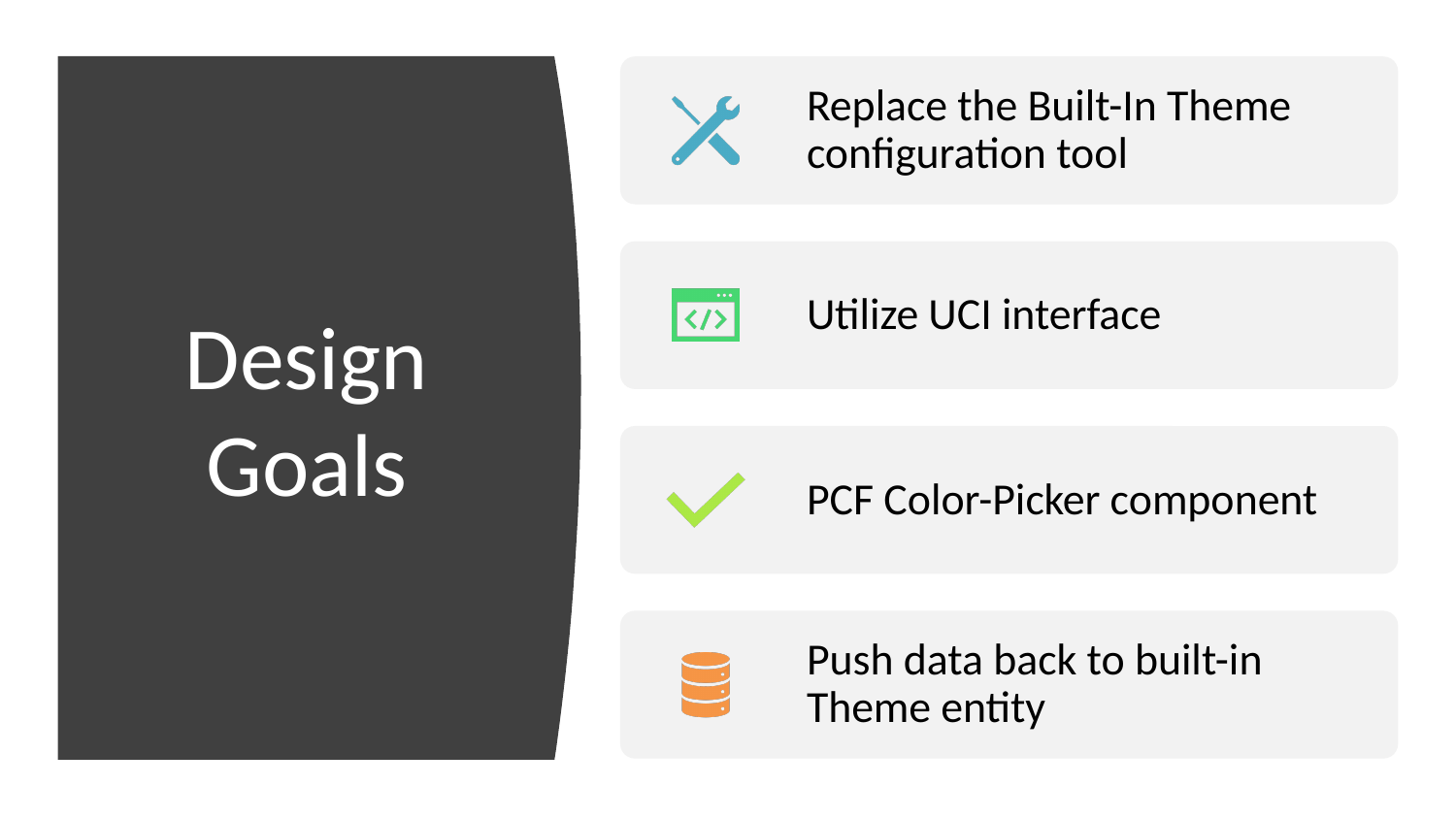

Replace the Built-In Theme configuration tool
Utilize UCI interface
PCF Color-Picker component
Push data back to built-in Theme entity
# Design Goals